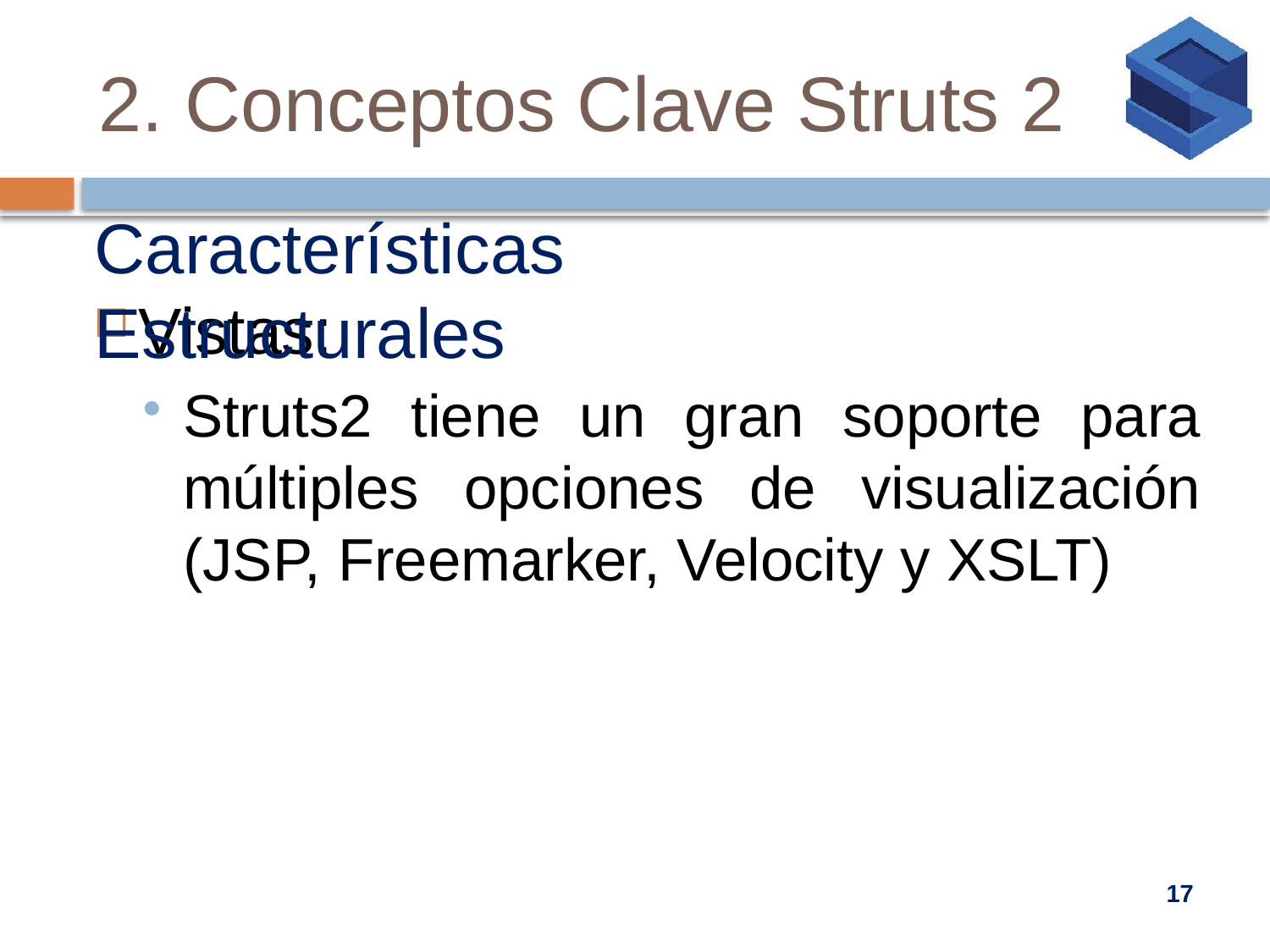

# 2. Conceptos Clave Struts 2
Características Estructurales
Vistas:
Struts2 tiene un gran soporte para múltiples opciones de visualización (JSP, Freemarker, Velocity y XSLT)
17